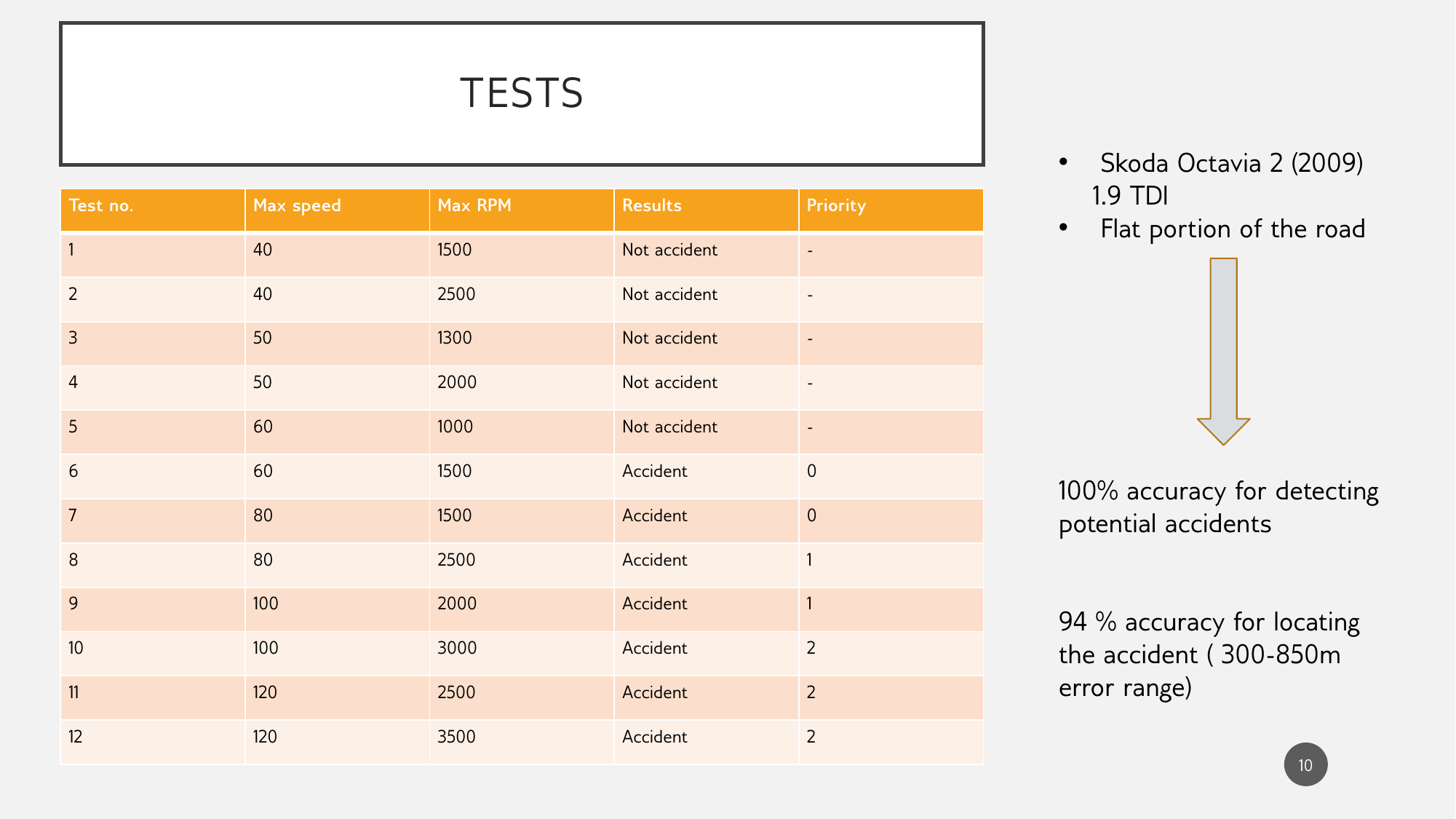

# TESTS
 Skoda Octavia 2 (2009) 1.9 TDI
 Flat portion of the road

100% accuracy for detecting potential accidents

94 % accuracy for locating the accident ( 300-850m error range)
| Test no. | Max speed | Max RPM | Results | Priority |
| --- | --- | --- | --- | --- |
| 1 | 40 | 1500 | Not accident | - |
| 2 | 40 | 2500 | Not accident | - |
| 3 | 50 | 1300 | Not accident | - |
| 4 | 50 | 2000 | Not accident | - |
| 5 | 60 | 1000 | Not accident | - |
| 6 | 60 | 1500 | Accident | 0 |
| 7 | 80 | 1500 | Accident | 0 |
| 8 | 80 | 2500 | Accident | 1 |
| 9 | 100 | 2000 | Accident | 1 |
| 10 | 100 | 3000 | Accident | 2 |
| 11 | 120 | 2500 | Accident | 2 |
| 12 | 120 | 3500 | Accident | 2 |

10